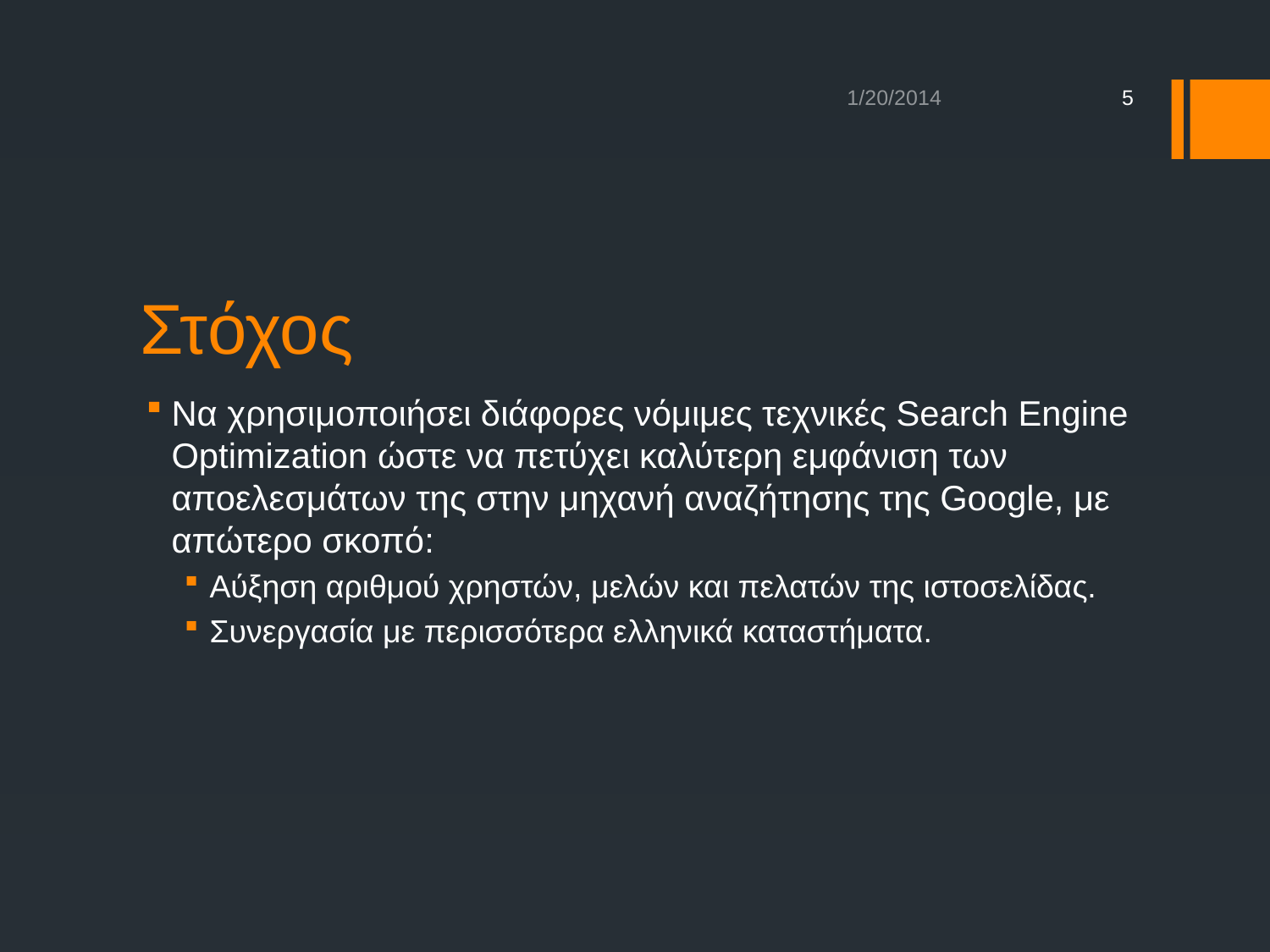

1/20/2014
5

# Στόχος
Να χρησιμοποιήσει διάφορες νόμιμες τεχνικές Search Engine Optimization ώστε να πετύχει καλύτερη εμφάνιση των αποελεσμάτων της στην μηχανή αναζήτησης της Google, με απώτερο σκοπό:
Αύξηση αριθμού χρηστών, μελών και πελατών της ιστοσελίδας.
Συνεργασία με περισσότερα ελληνικά καταστήματα.